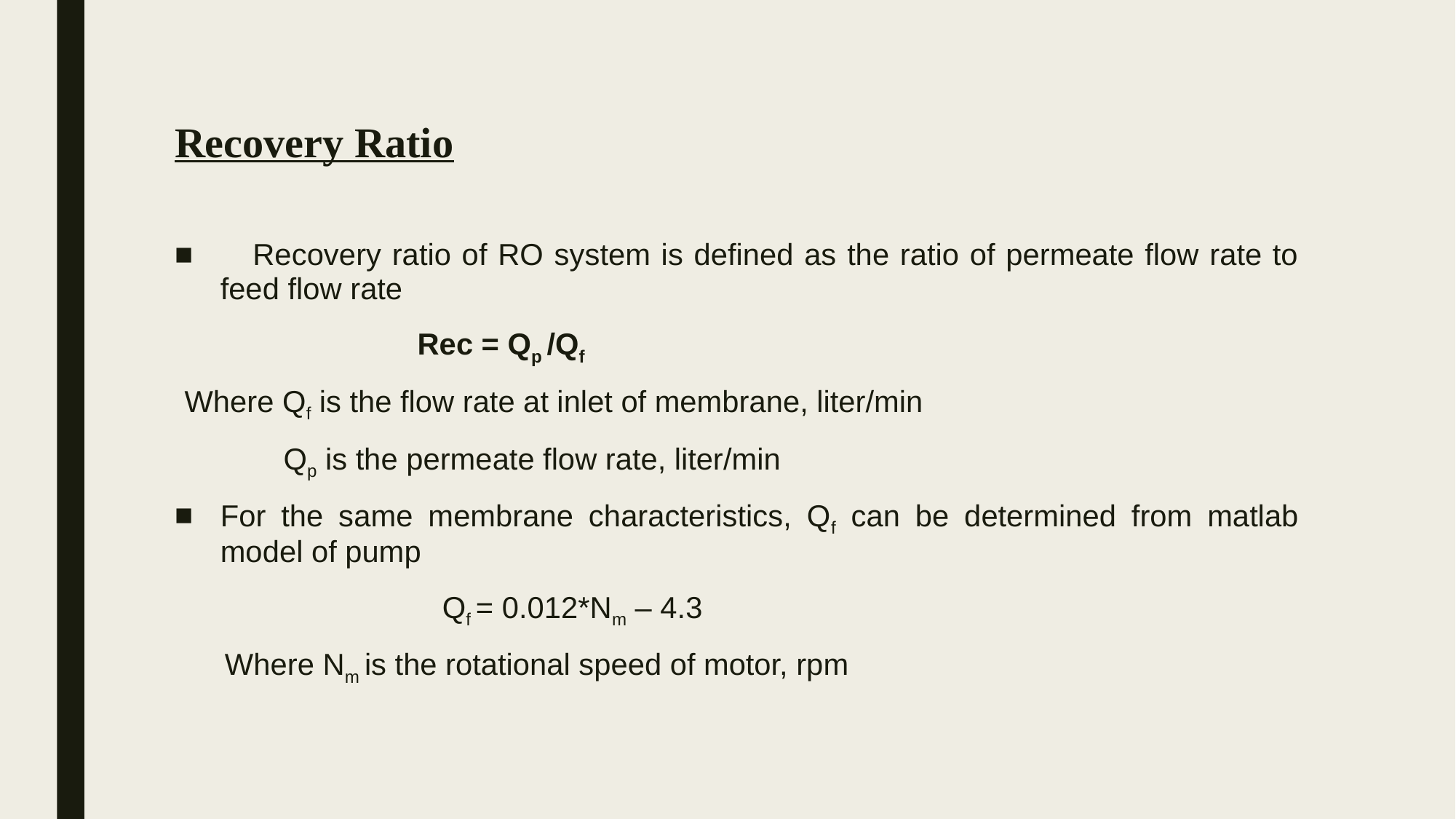

Recovery Ratio

   Recovery ratio of RO system is defined as the ratio of permeate flow rate to feed flow rate
                             Rec = Qp /Qf
  Where Qf is the flow rate at inlet of membrane, liter/min
             Qp is the permeate flow rate, liter/min
For the same membrane characteristics, Qf can be determined from matlab model of pump
                                Qf = 0.012*Nm – 4.3
      Where Nm is the rotational speed of motor, rpm